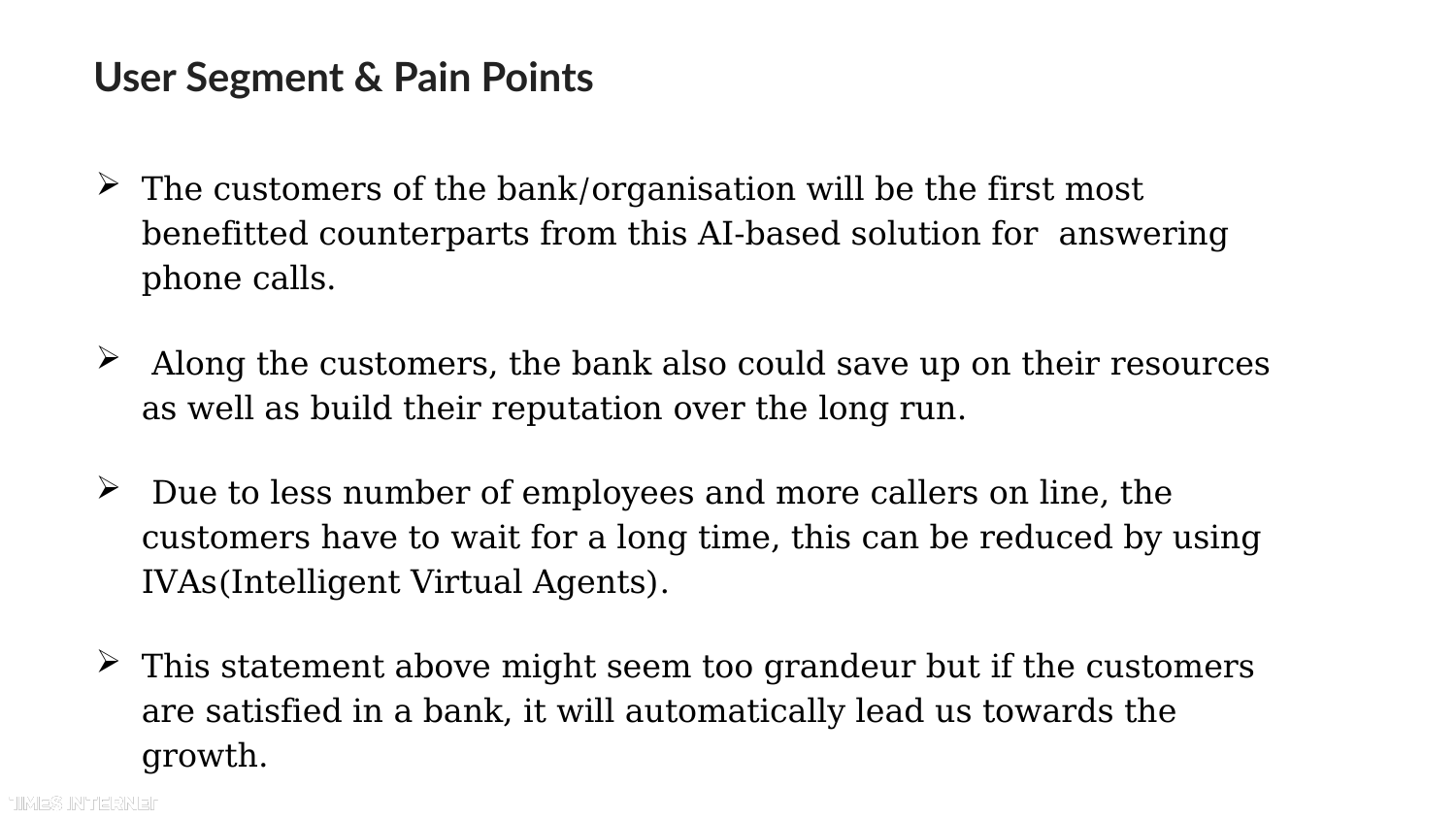

# User Segment & Pain Points
The customers of the bank/organisation will be the first most benefitted counterparts from this AI-based solution for  answering phone calls.
 Along the customers, the bank also could save up on their resources as well as build their reputation over the long run.
 Due to less number of employees and more callers on line, the customers have to wait for a long time, this can be reduced by using  IVAs(Intelligent Virtual Agents).
This statement above might seem too grandeur but if the customers are satisfied in a bank, it will automatically lead us towards the growth.